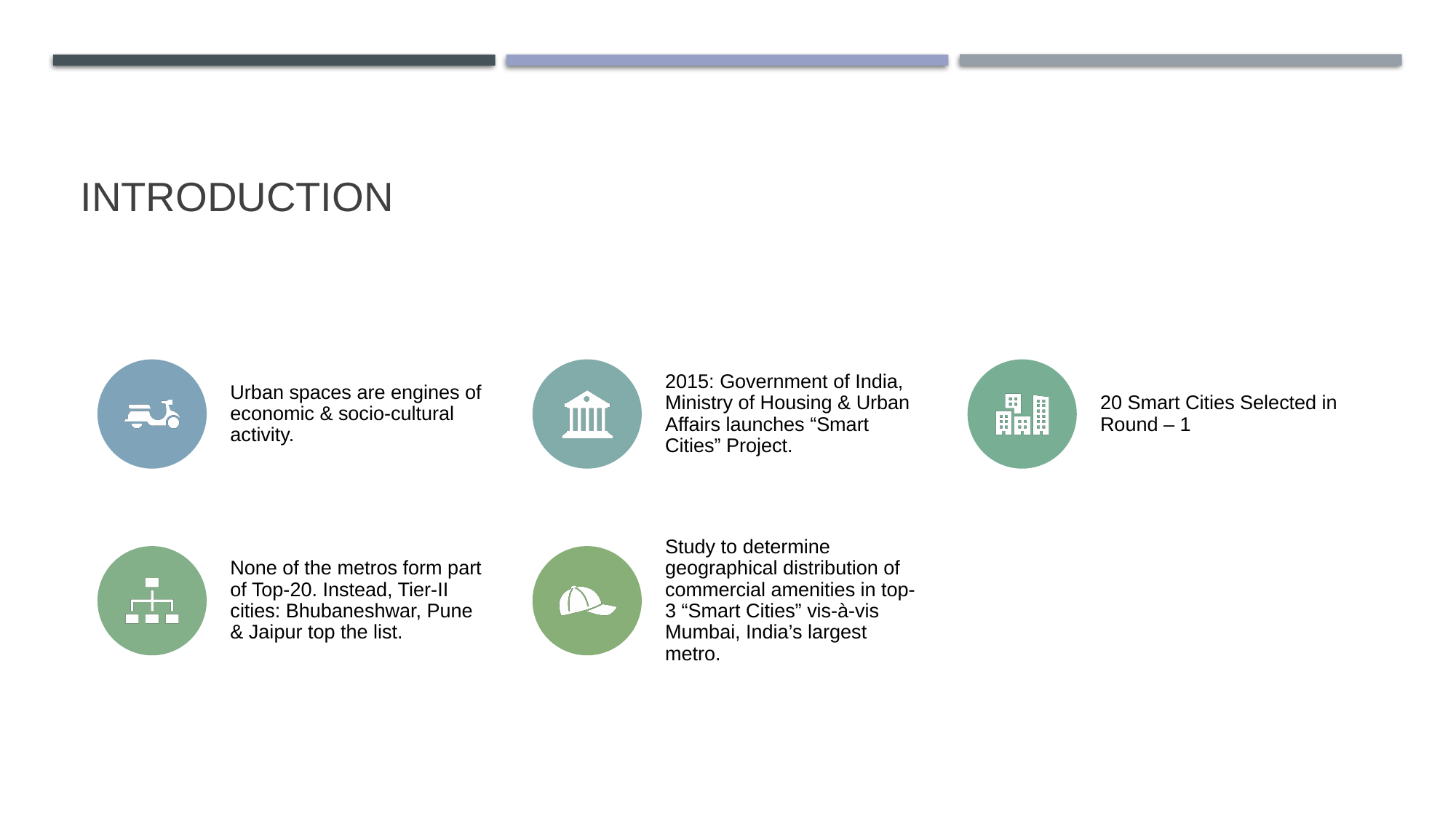

# Introduction
Urban spaces are engines of economic & socio-cultural activity.
2015: Government of India, Ministry of Housing & Urban Affairs launches “Smart Cities” Project.
20 Smart Cities Selected in Round – 1
None of the metros form part of Top-20. Instead, Tier-II cities: Bhubaneshwar, Pune & Jaipur top the list.
Study to determine geographical distribution of commercial amenities in top-3 “Smart Cities” vis-à-vis Mumbai, India’s largest metro.